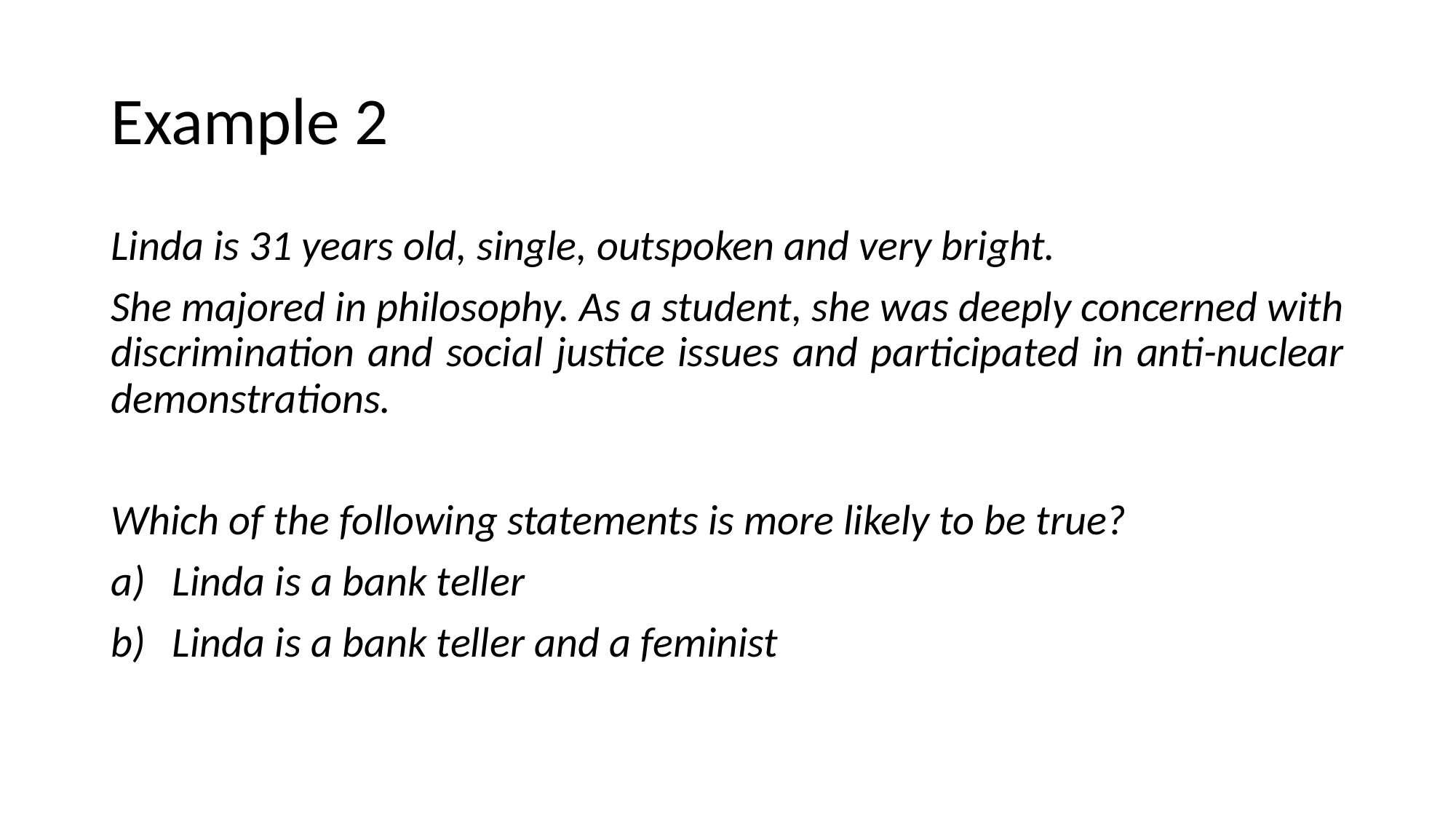

# Example 2
Linda is 31 years old, single, outspoken and very bright.
She majored in philosophy. As a student, she was deeply concerned with discrimination and social justice issues and participated in anti-nuclear demonstrations.

Which of the following statements is more likely to be true?
Linda is a bank teller
Linda is a bank teller and a feminist